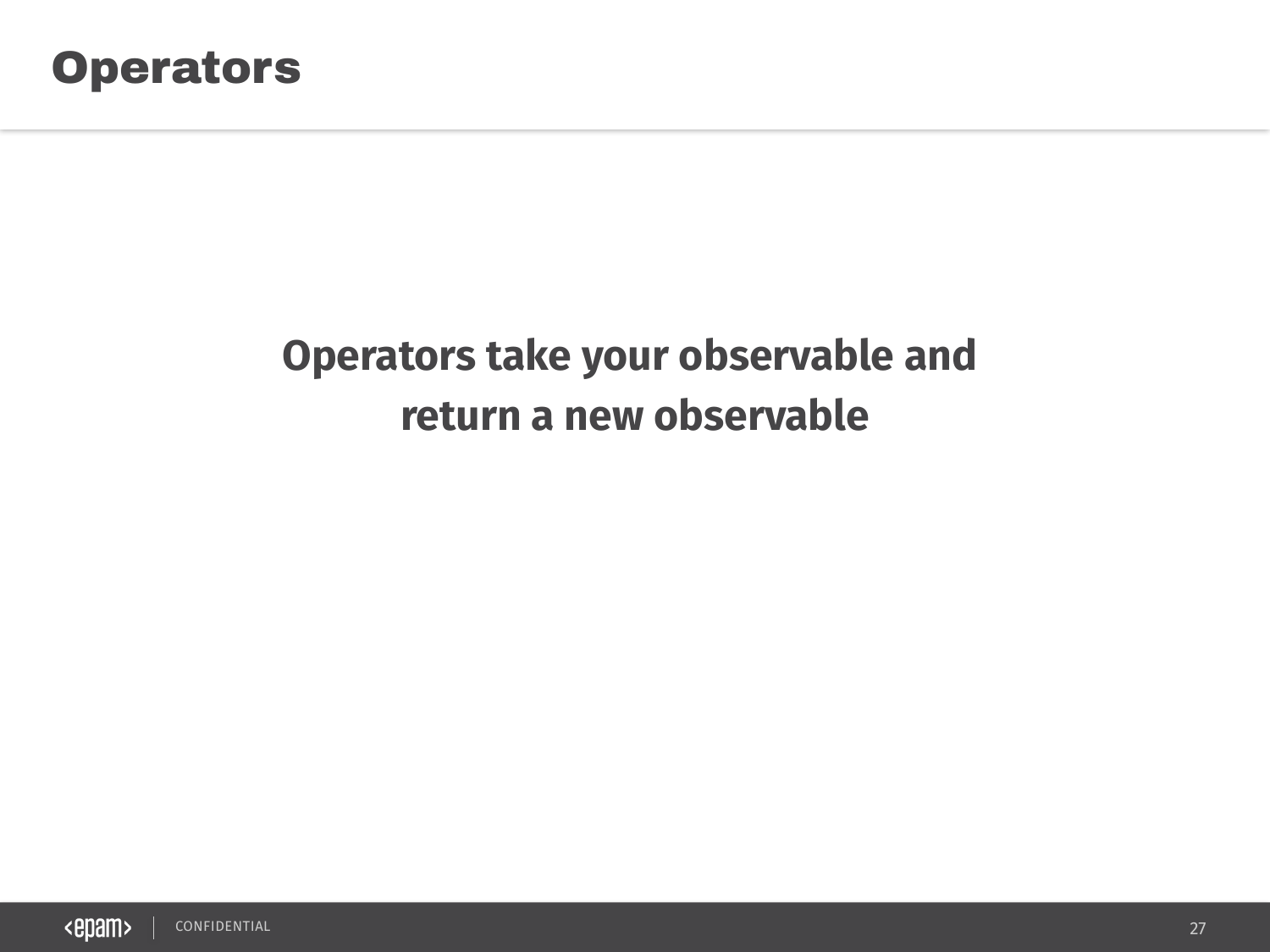

Operators

Operators take your observable and
return a new observable